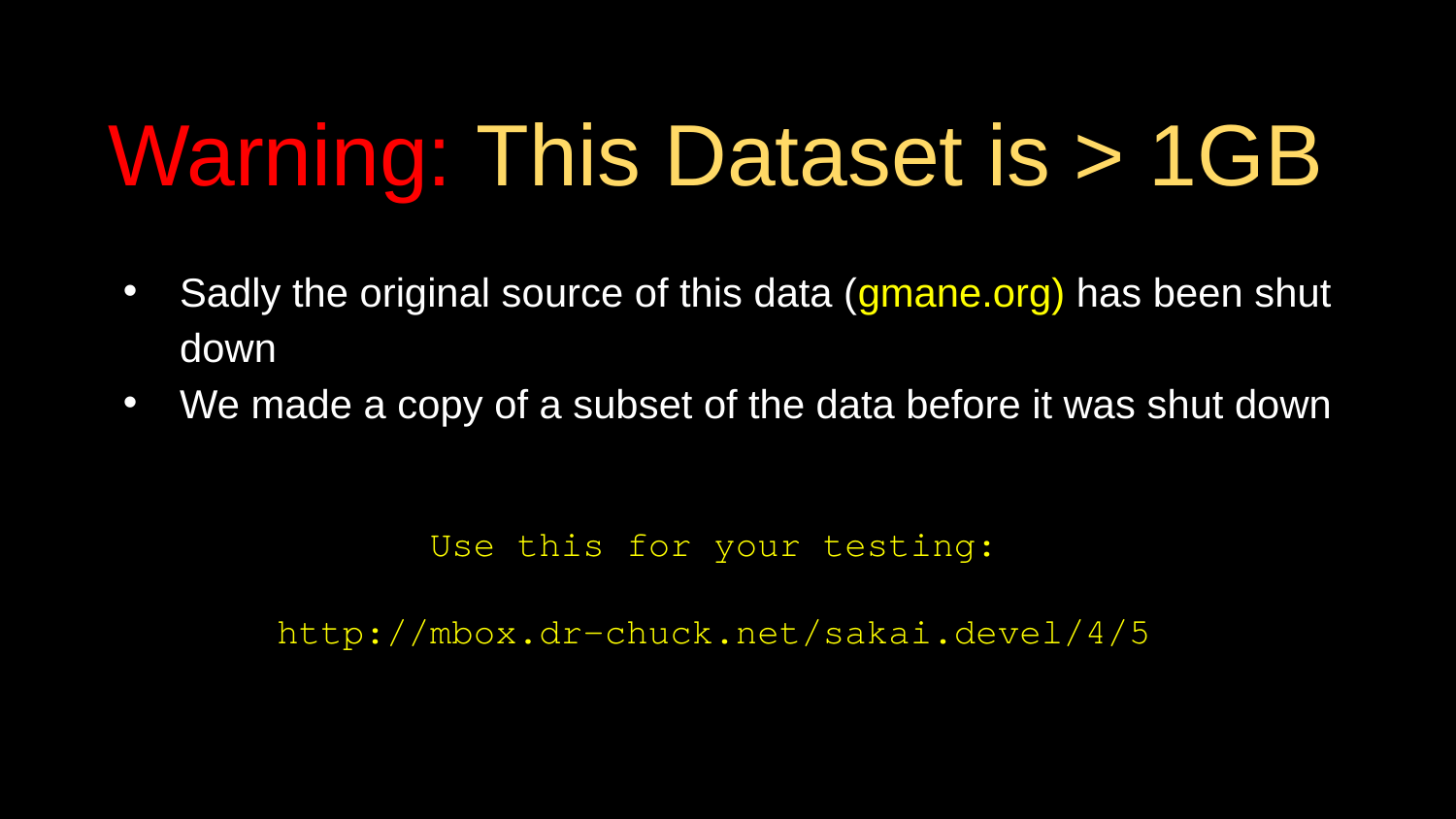

# Warning: This Dataset is > 1GB
Sadly the original source of this data (gmane.org) has been shut down
We made a copy of a subset of the data before it was shut down
Use this for your testing:

http://mbox.dr-chuck.net/sakai.devel/4/5